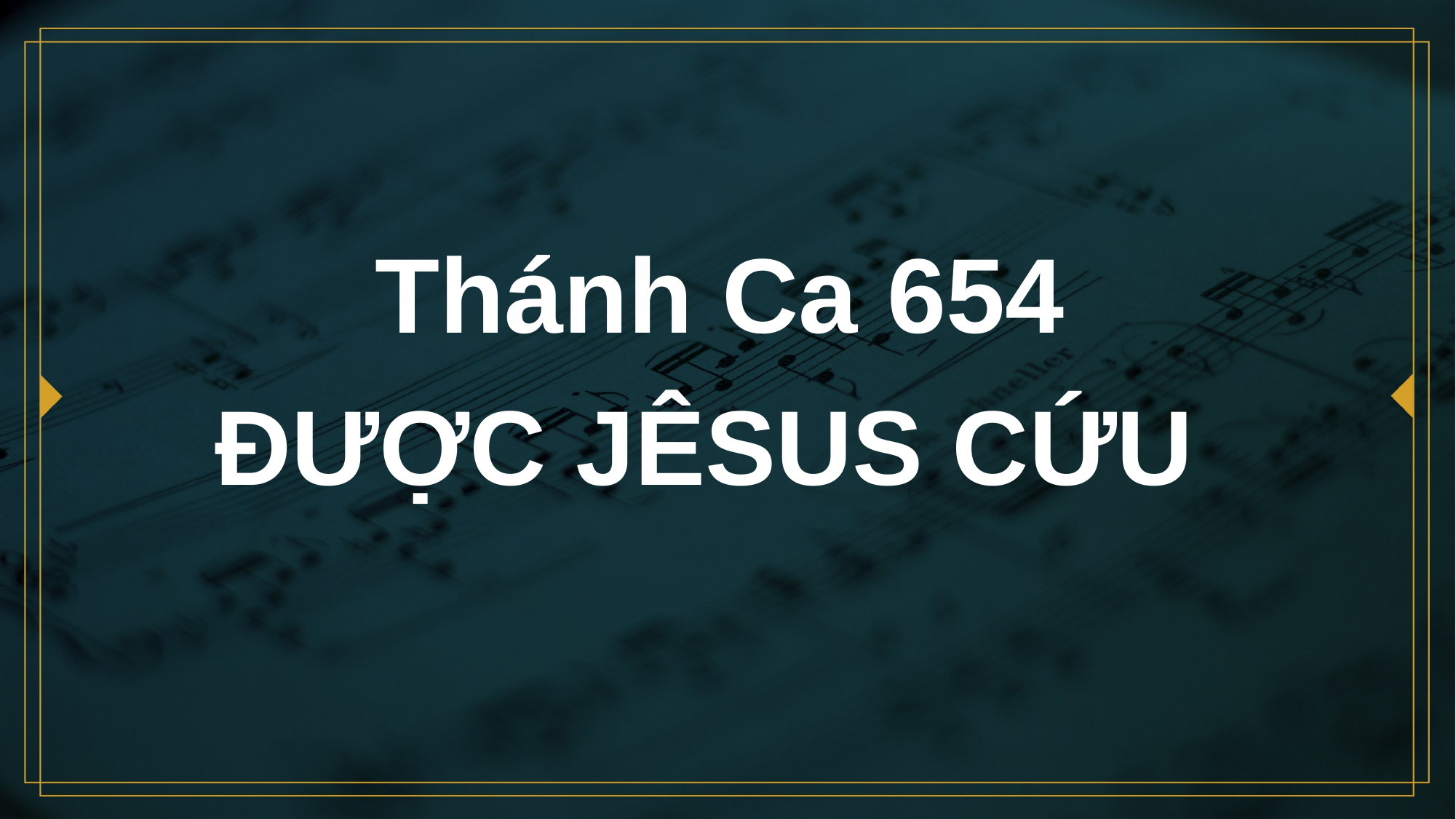

# Thánh Ca 654 ÐƯỢC JÊSUS CỨU